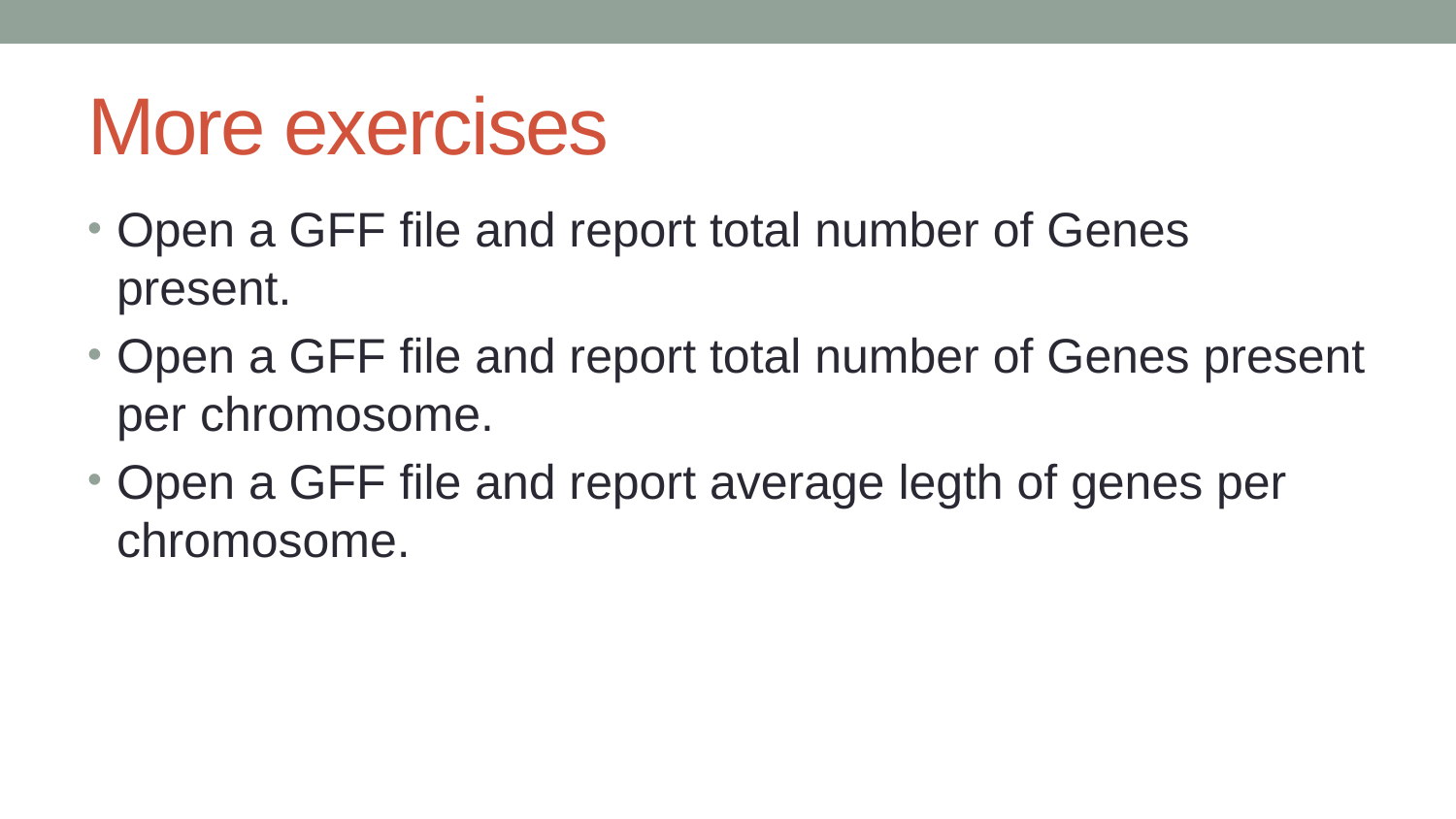

# More exercises
Open a GFF file and report total number of Genes present.
Open a GFF file and report total number of Genes present per chromosome.
Open a GFF file and report average legth of genes per chromosome.